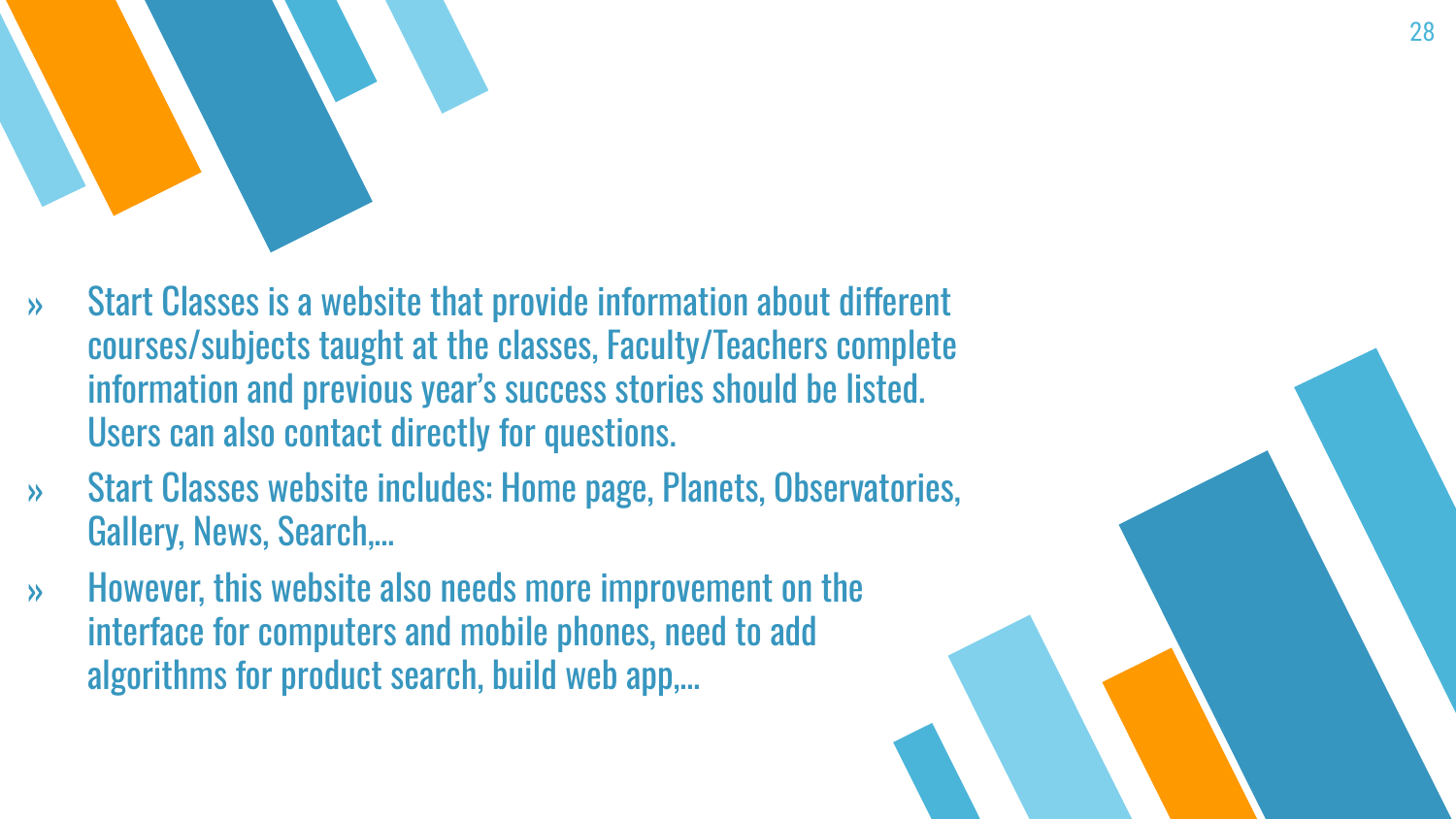

28
Start Classes is a website that provide information about different courses/subjects taught at the classes, Faculty/Teachers complete information and previous year’s success stories should be listed. Users can also contact directly for questions.
Start Classes website includes: Home page, Planets, Observatories, Gallery, News, Search,…
However, this website also needs more improvement on the interface for computers and mobile phones, need to add algorithms for product search, build web app,…